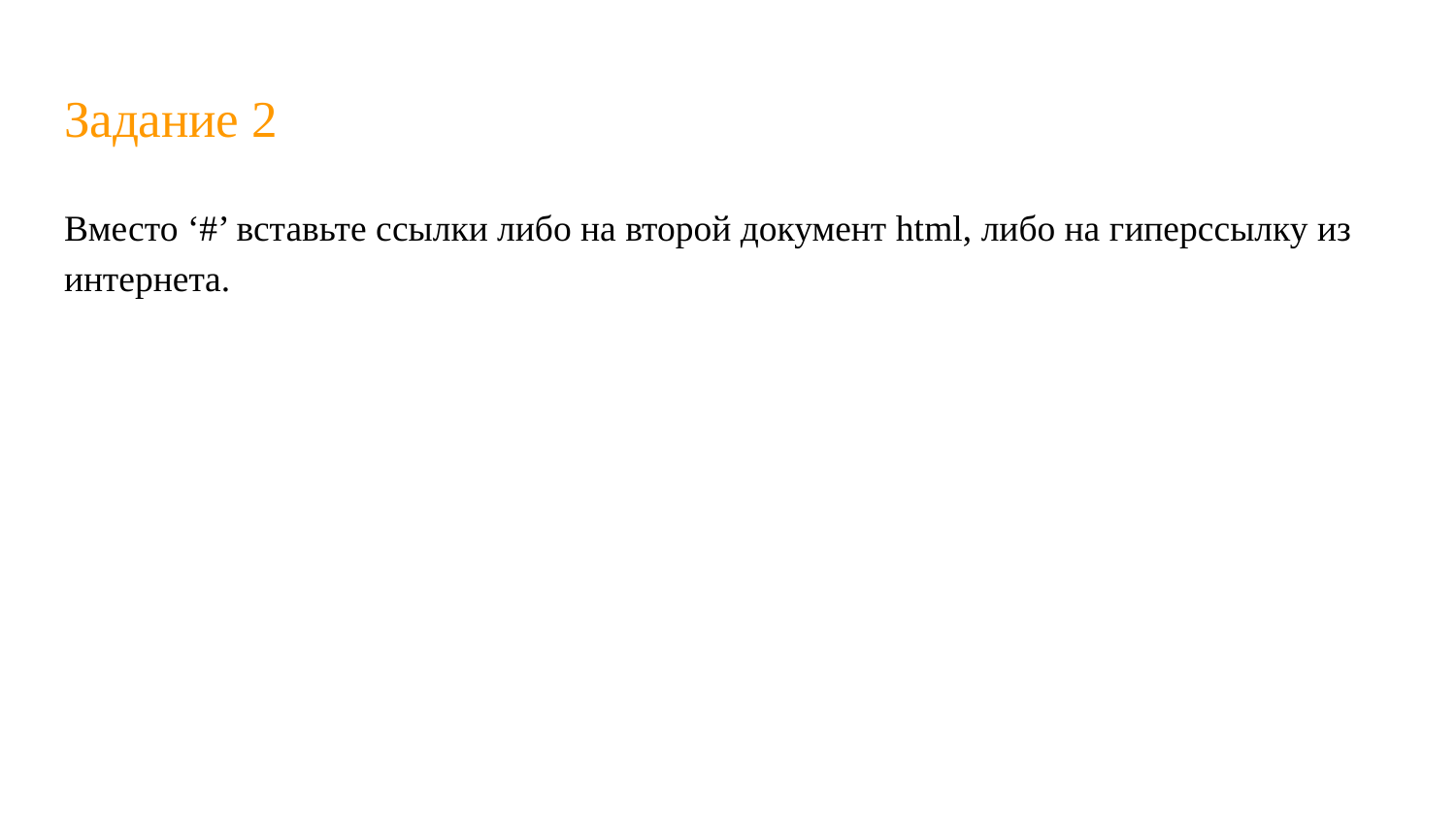

# Задание 2
Вместо ‘#’ вставьте ссылки либо на второй документ html, либо на гиперссылку из интернета.